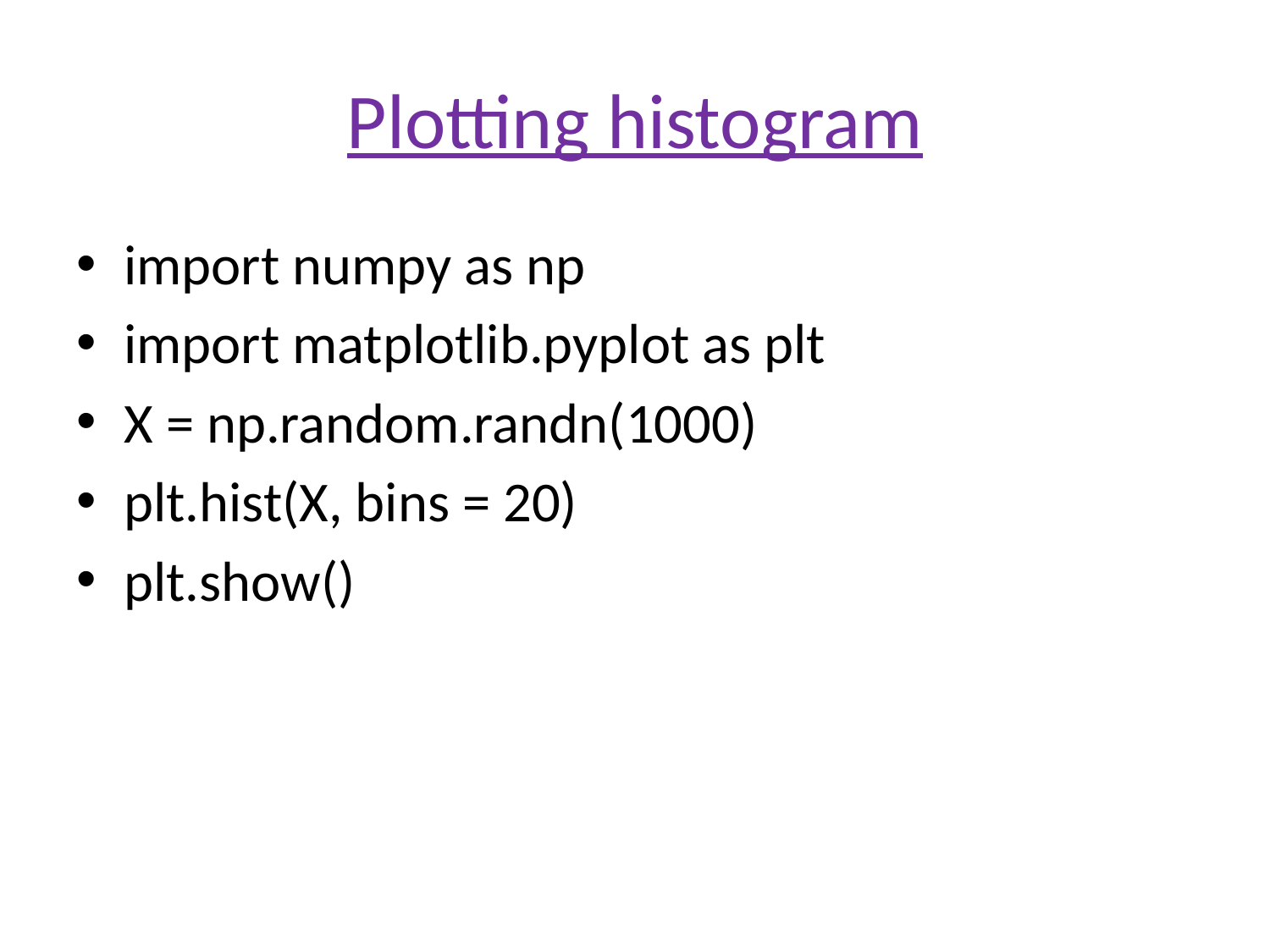

# Plotting histogram
import numpy as np
import matplotlib.pyplot as plt
X = np.random.randn(1000)
plt.hist(X, bins = 20)
plt.show()